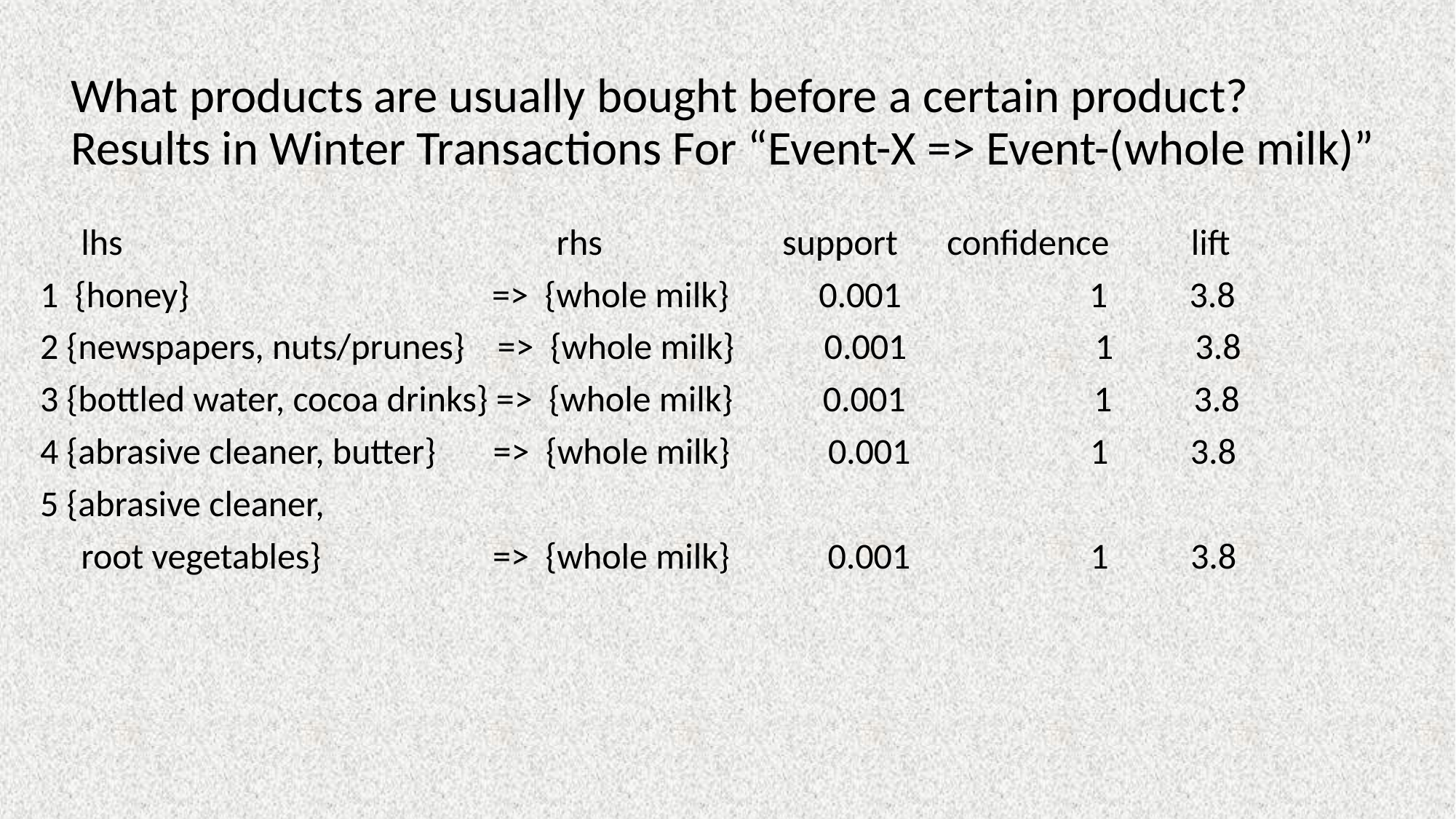

# What products are usually bought before a certain product? Results in Winter Transactions For “Event-X => Event-(whole milk)”
     lhs                                                     rhs                      support      confidence          lift
1  {honey}                                     =>  {whole milk}           0.001                       1          3.8
2 {newspapers, nuts/prunes}    =>  {whole milk}           0.001                       1          3.8
3 {bottled water, cocoa drinks} =>  {whole milk}           0.001                       1          3.8
4 {abrasive cleaner, butter}       =>  {whole milk}            0.001                      1          3.8
5 {abrasive cleaner,
     root vegetables}                     =>  {whole milk}            0.001                      1          3.8